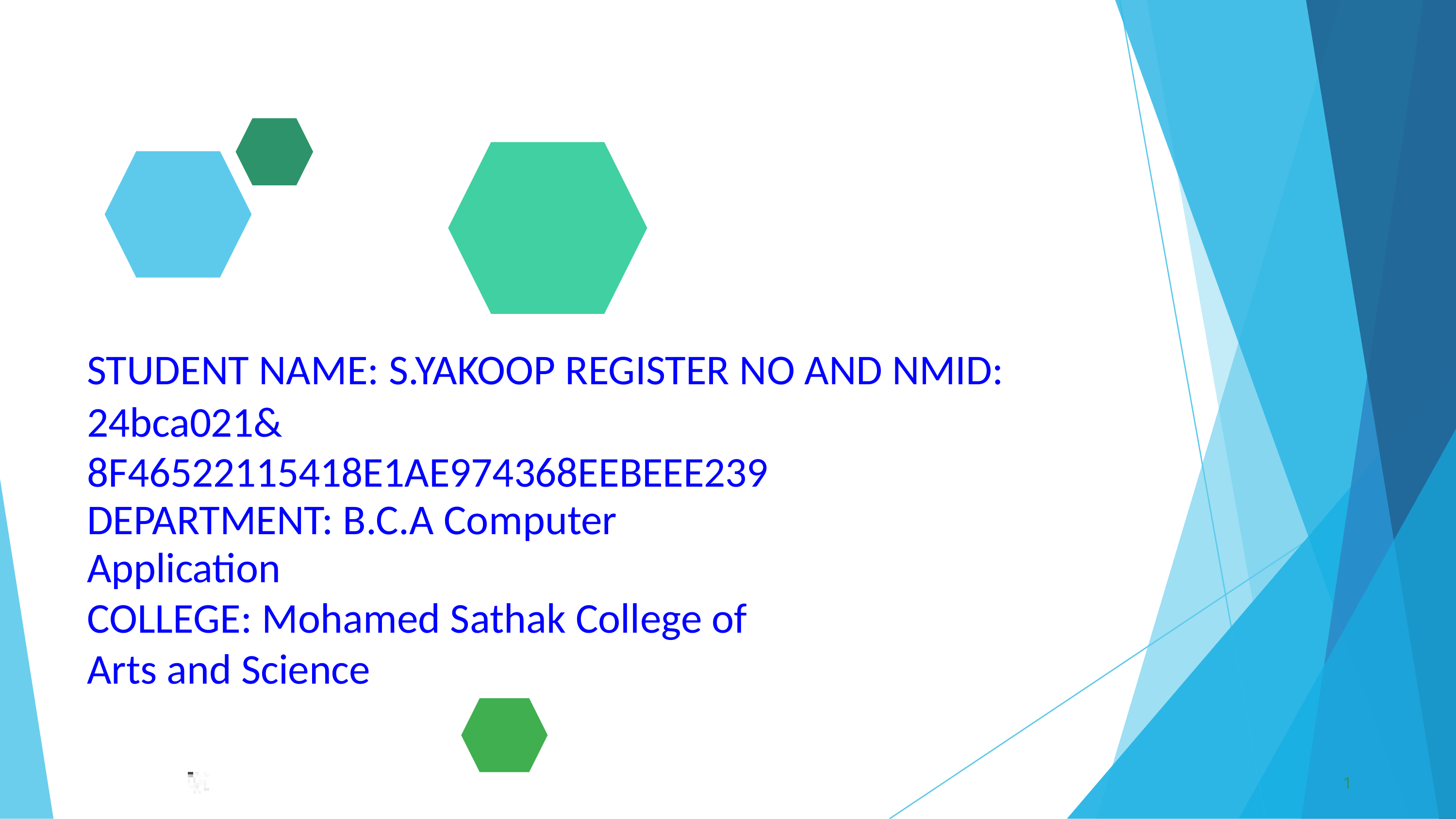

STUDENT NAME: S.YAKOOP REGISTER NO AND NMID:
24bca021& 8F46522115418E1AE974368EEBEEE239
DEPARTMENT: B.C.A Computer Application
COLLEGE: Mohamed Sathak College of Arts and Science
1